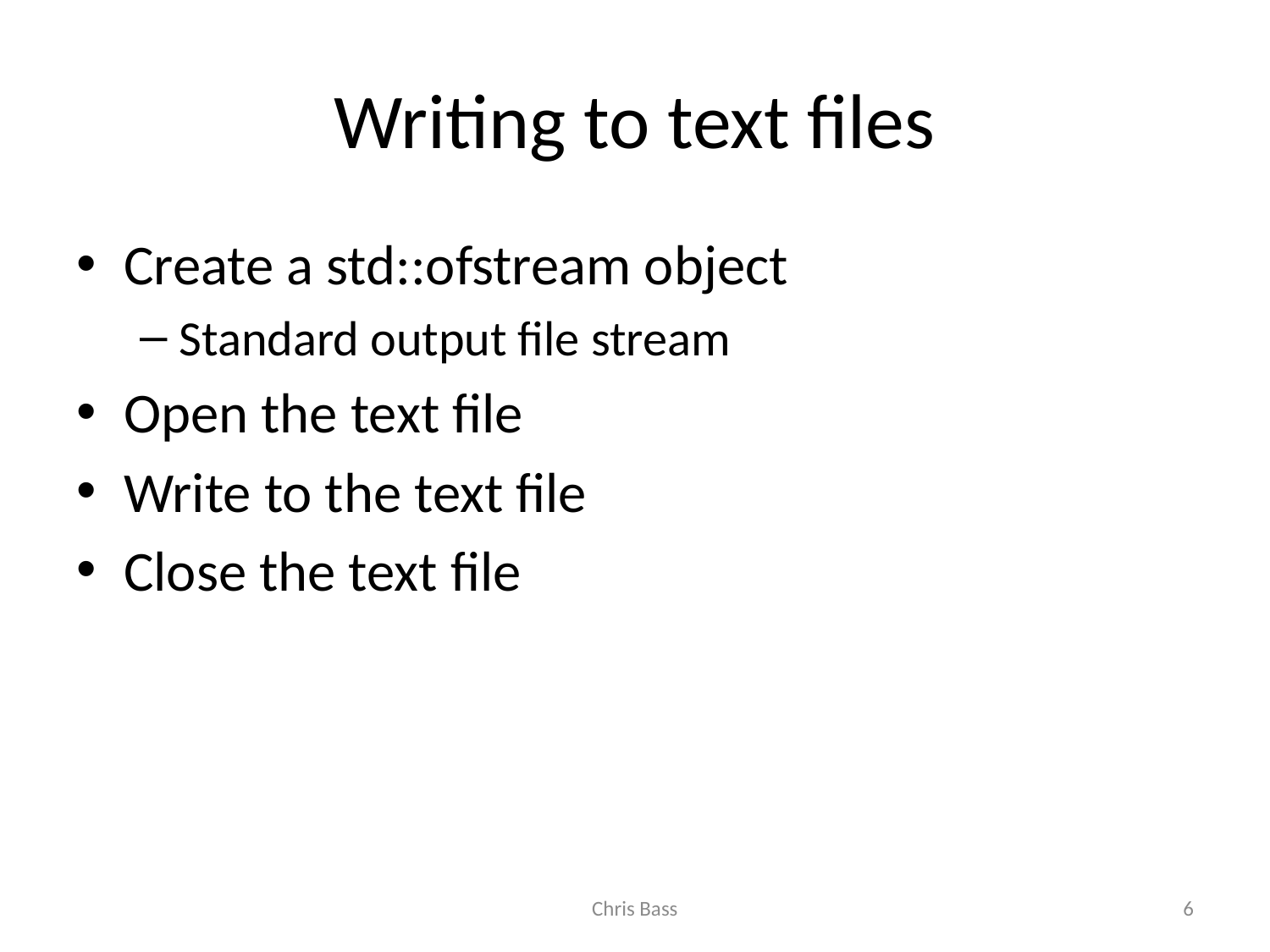

# Writing to text files
Create a std::ofstream object
Standard output file stream
Open the text file
Write to the text file
Close the text file
Chris Bass
6